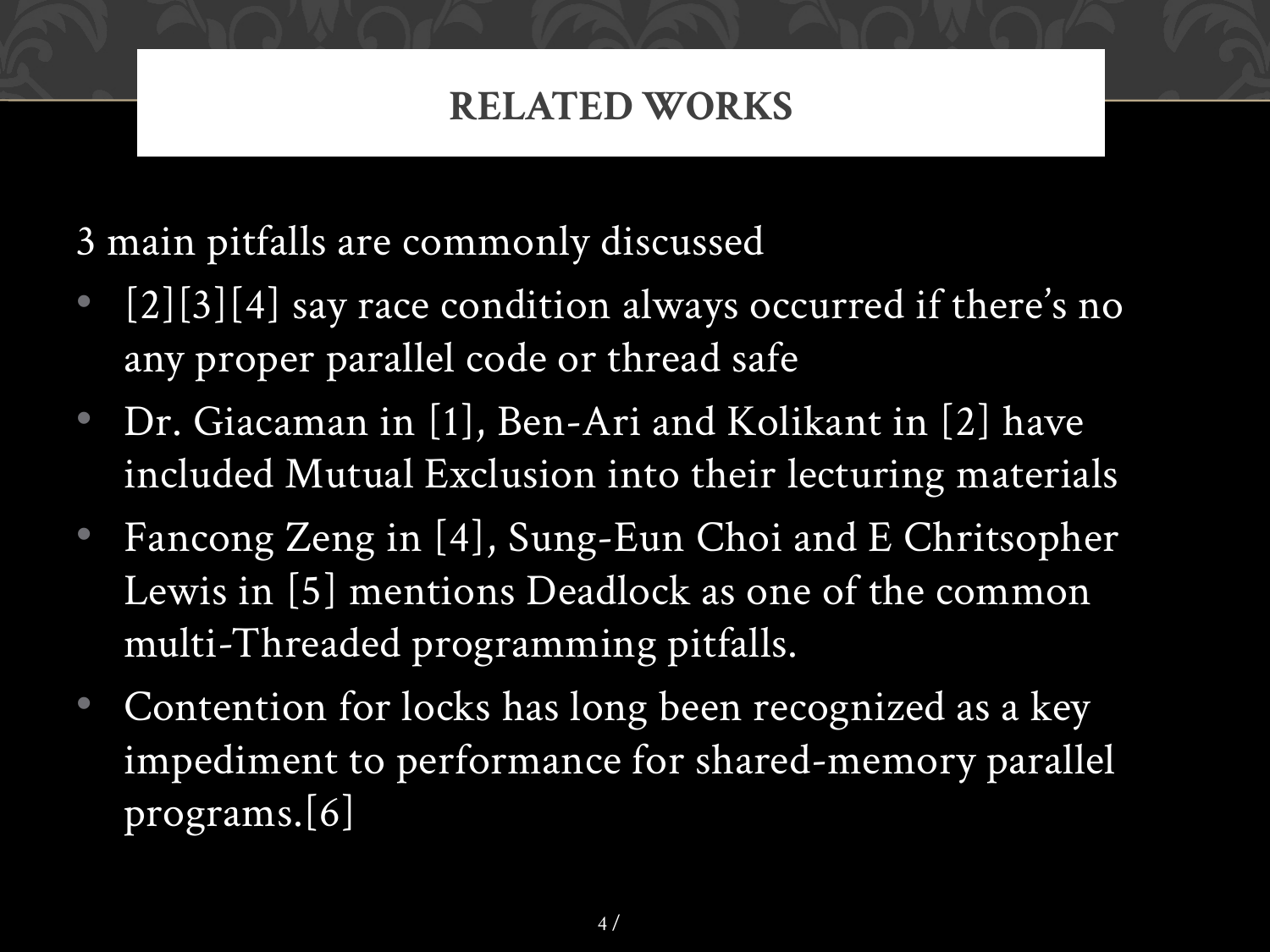

# Related works
3 main pitfalls are commonly discussed
[2][3][4] say race condition always occurred if there’s no any proper parallel code or thread safe
Dr. Giacaman in [1], Ben-Ari and Kolikant in [2] have included Mutual Exclusion into their lecturing materials
Fancong Zeng in [4], Sung-Eun Choi and E Chritsopher Lewis in [5] mentions Deadlock as one of the common multi-Threaded programming pitfalls.
Contention for locks has long been recognized as a key impediment to performance for shared-memory parallel programs.[6]